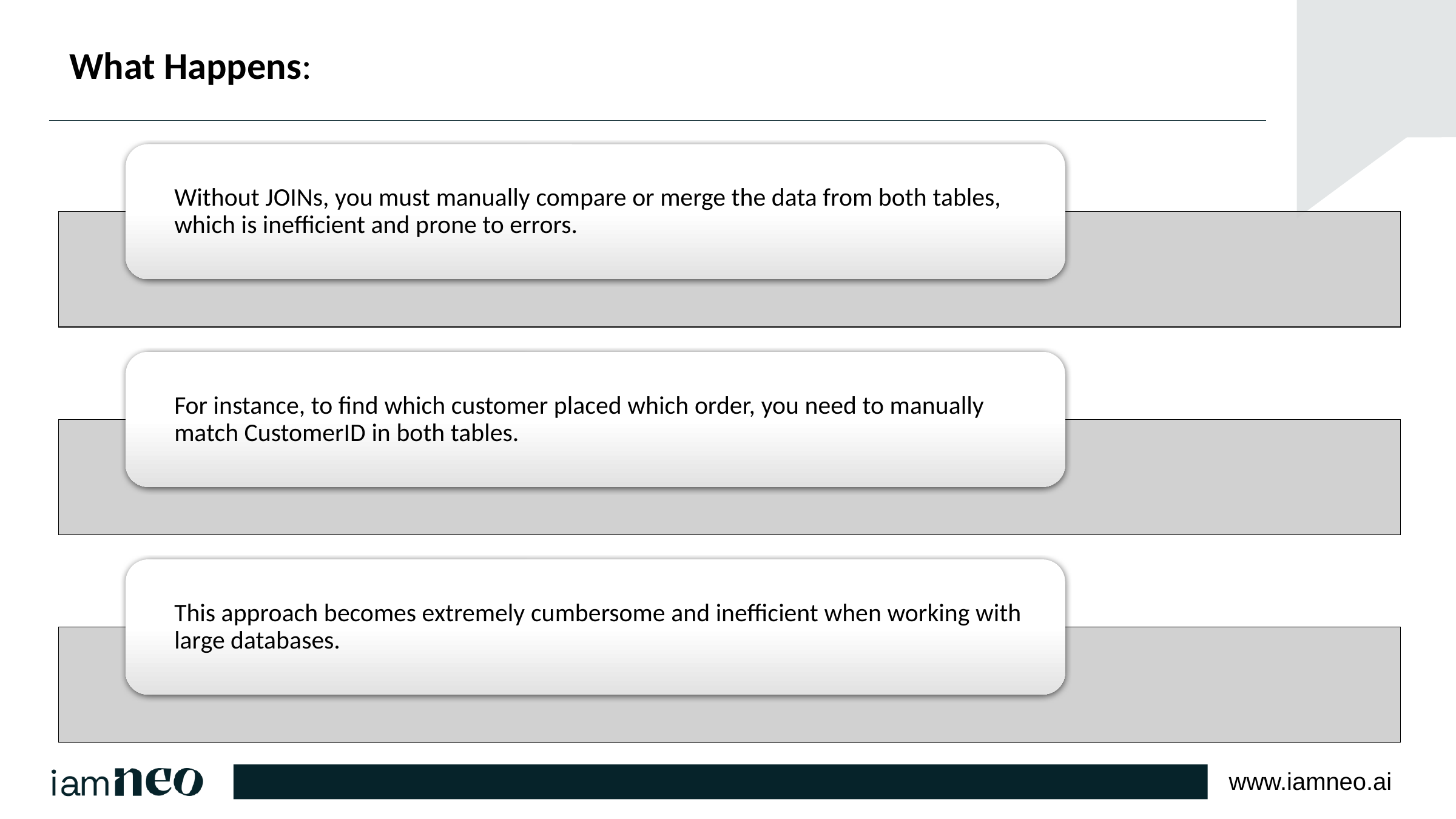

# What Happens:
Without JOINs, you must manually compare or merge the data from both tables, which is inefficient and prone to errors.
For instance, to find which customer placed which order, you need to manually match CustomerID in both tables.
This approach becomes extremely cumbersome and inefficient when working with large databases.